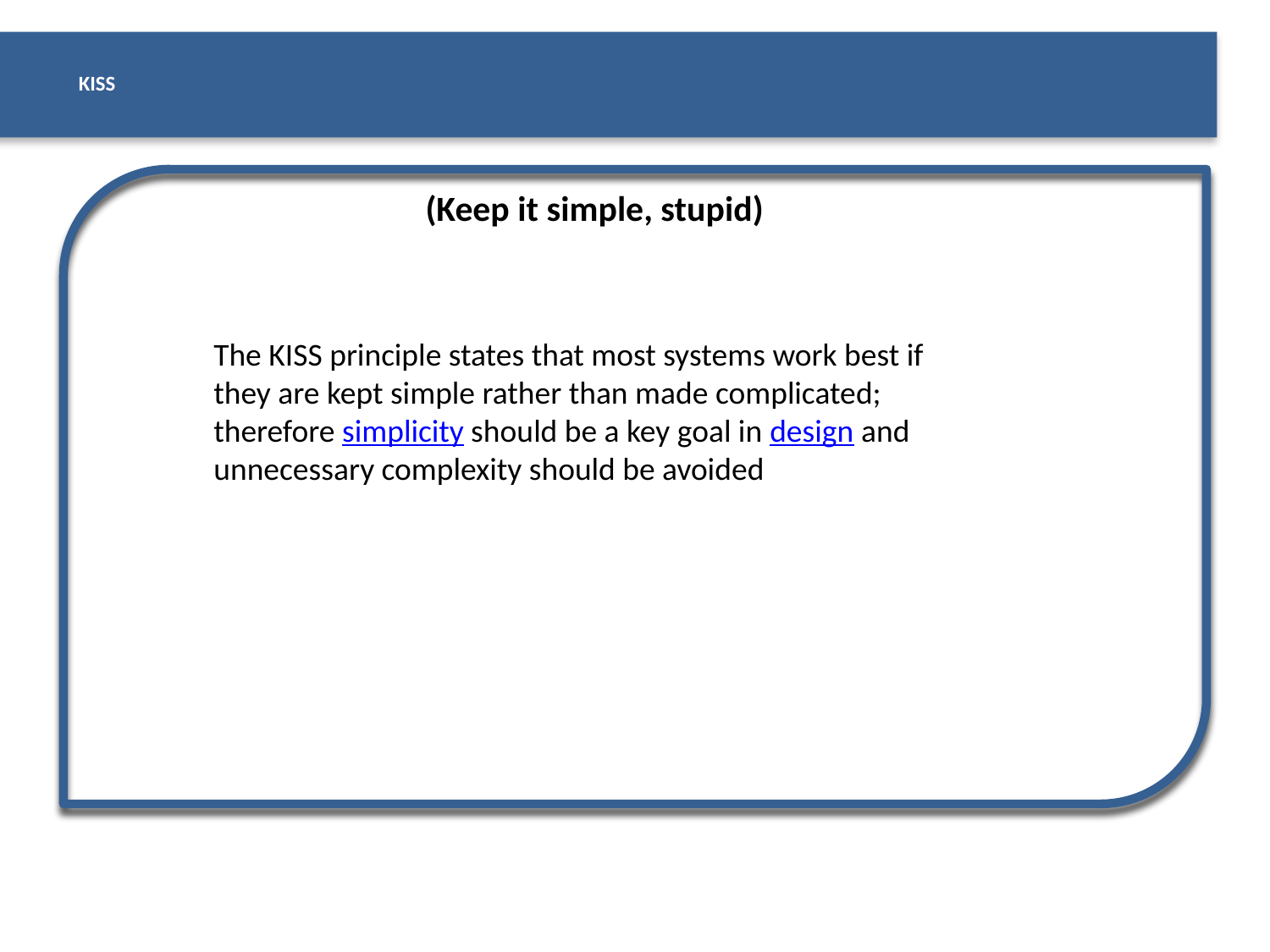

# KISS
(Keep it simple, stupid)

The KISS principle states that most systems work best if they are kept simple rather than made complicated; therefore simplicity should be a key goal in design and unnecessary complexity should be avoided